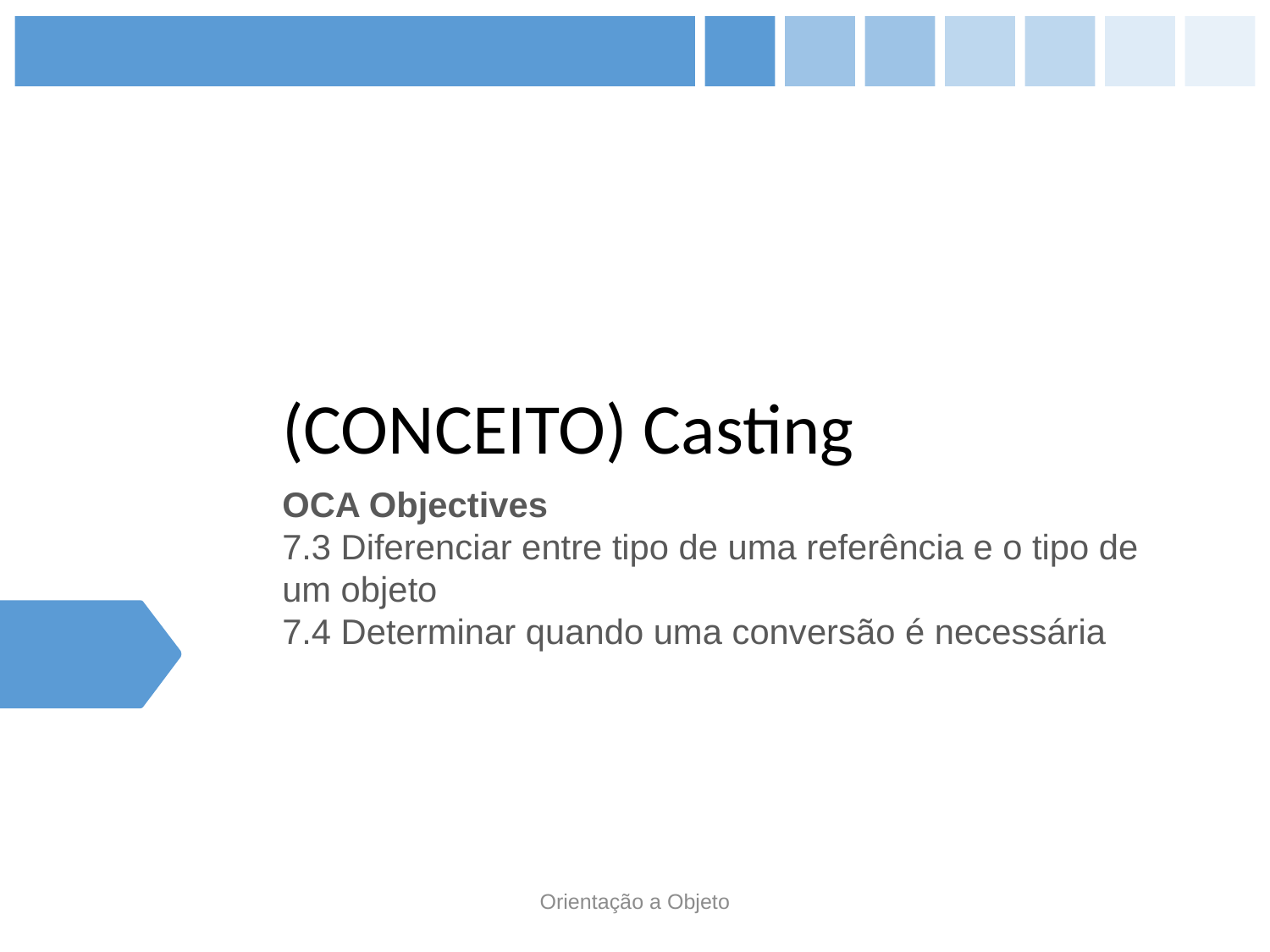

# (CONCEITO) Casting
OCA Objectives
7.3 Diferenciar entre tipo de uma referência e o tipo de um objeto
7.4 Determinar quando uma conversão é necessária
Orientação a Objeto